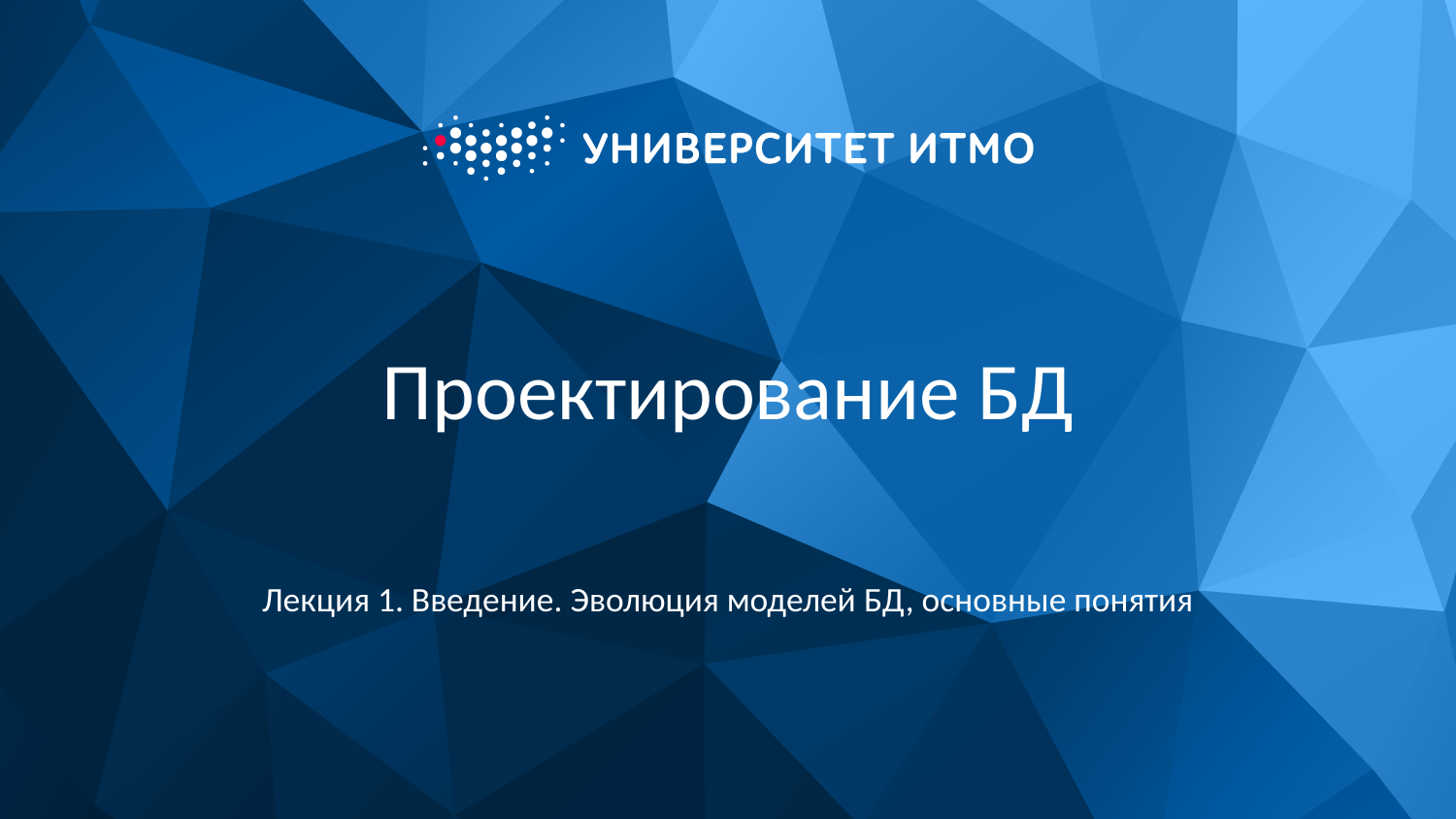

# Проектирование БД
Лекция 1. Введение. Эволюция моделей БД, основные понятия